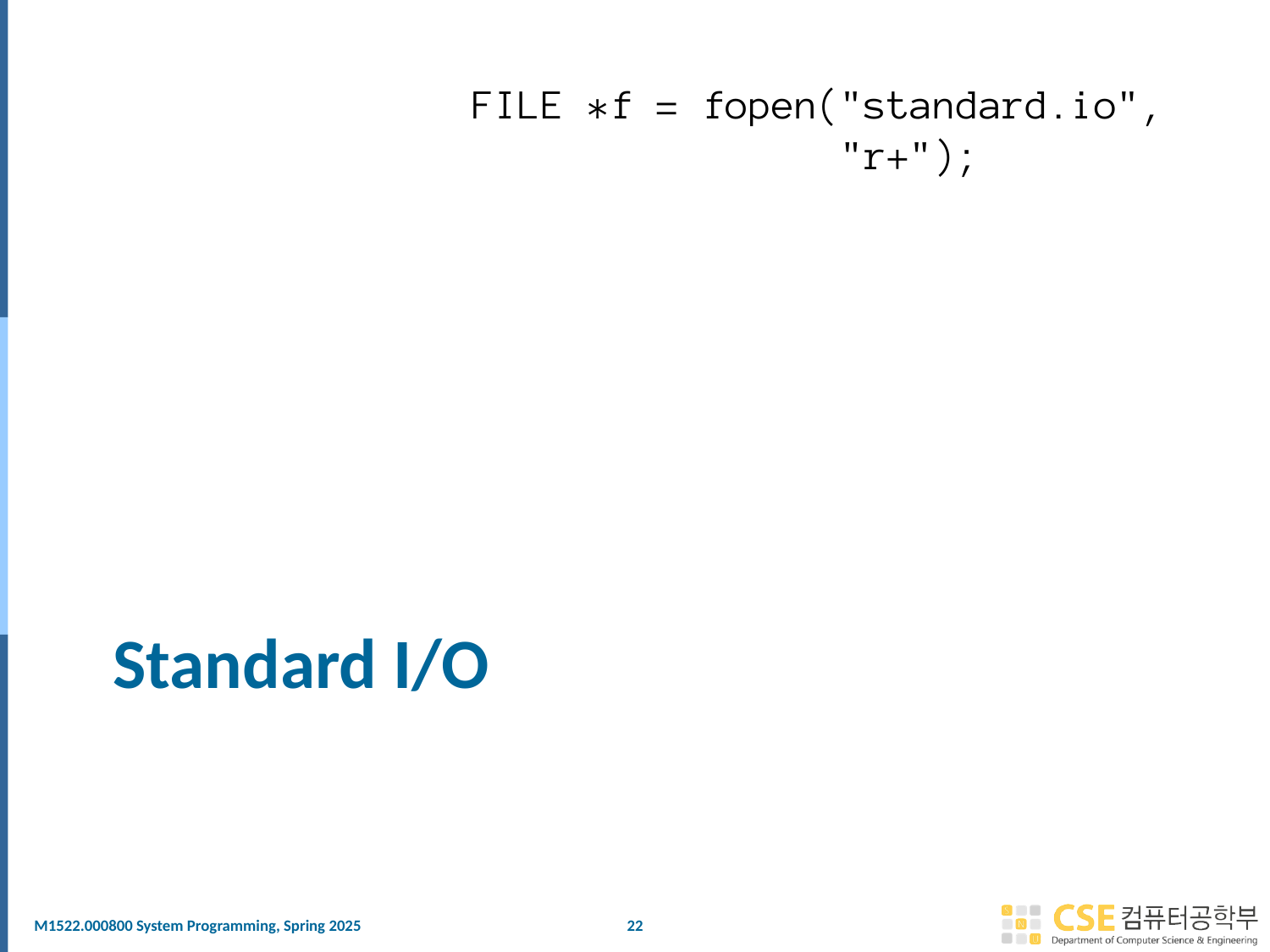

FILE *f = fopen("standard.io",
                "r+");

# Standard I/O